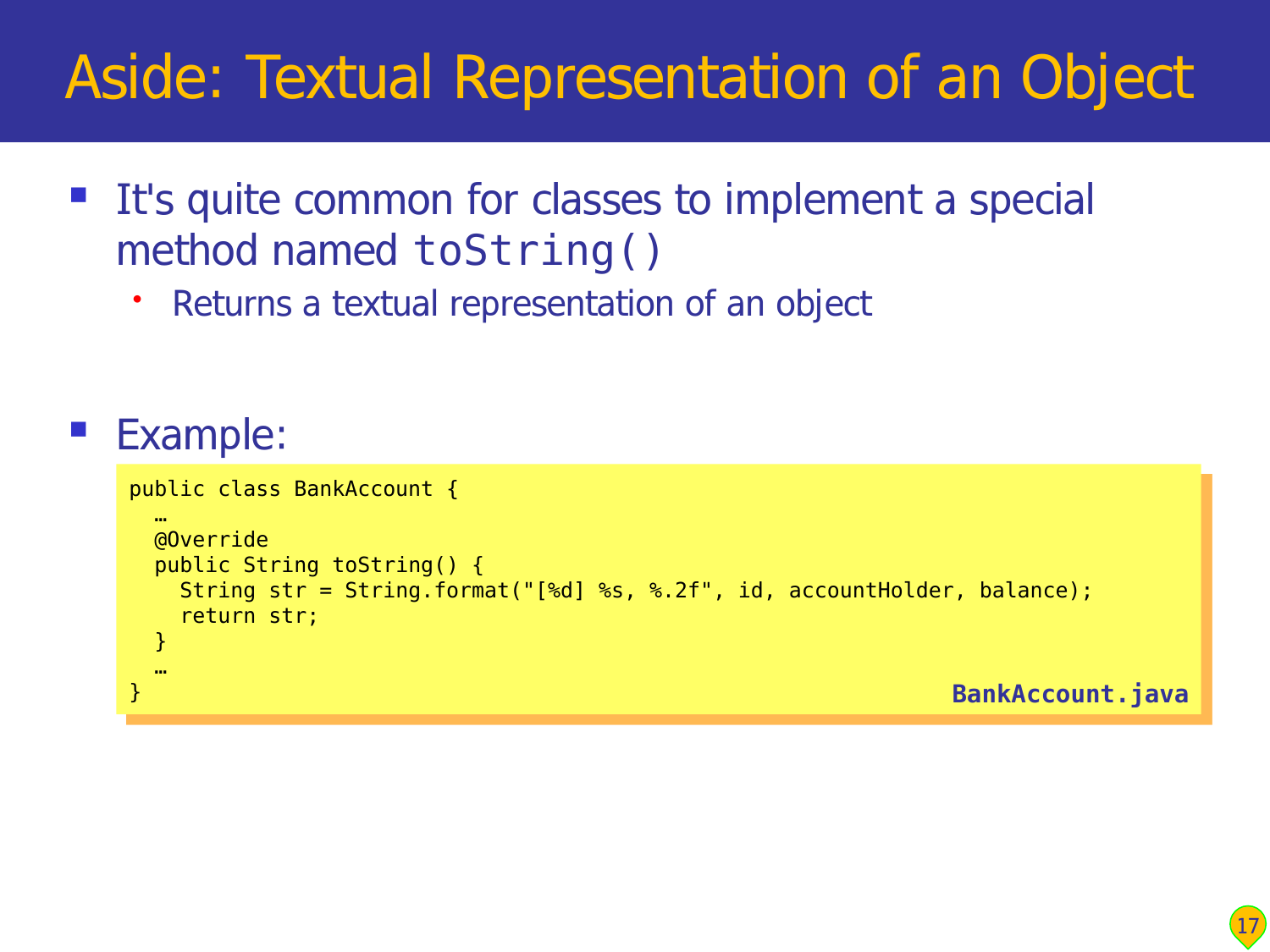

# Aside: Textual Representation of an Object
It's quite common for classes to implement a special method named toString()
Returns a textual representation of an object

Example:
public class BankAccount {
  …
  @Override
  public String toString() {
    String str = String.format("[%d] %s, %.2f", id, accountHolder, balance);
    return str;
  }
  …
}
BankAccount.java
17